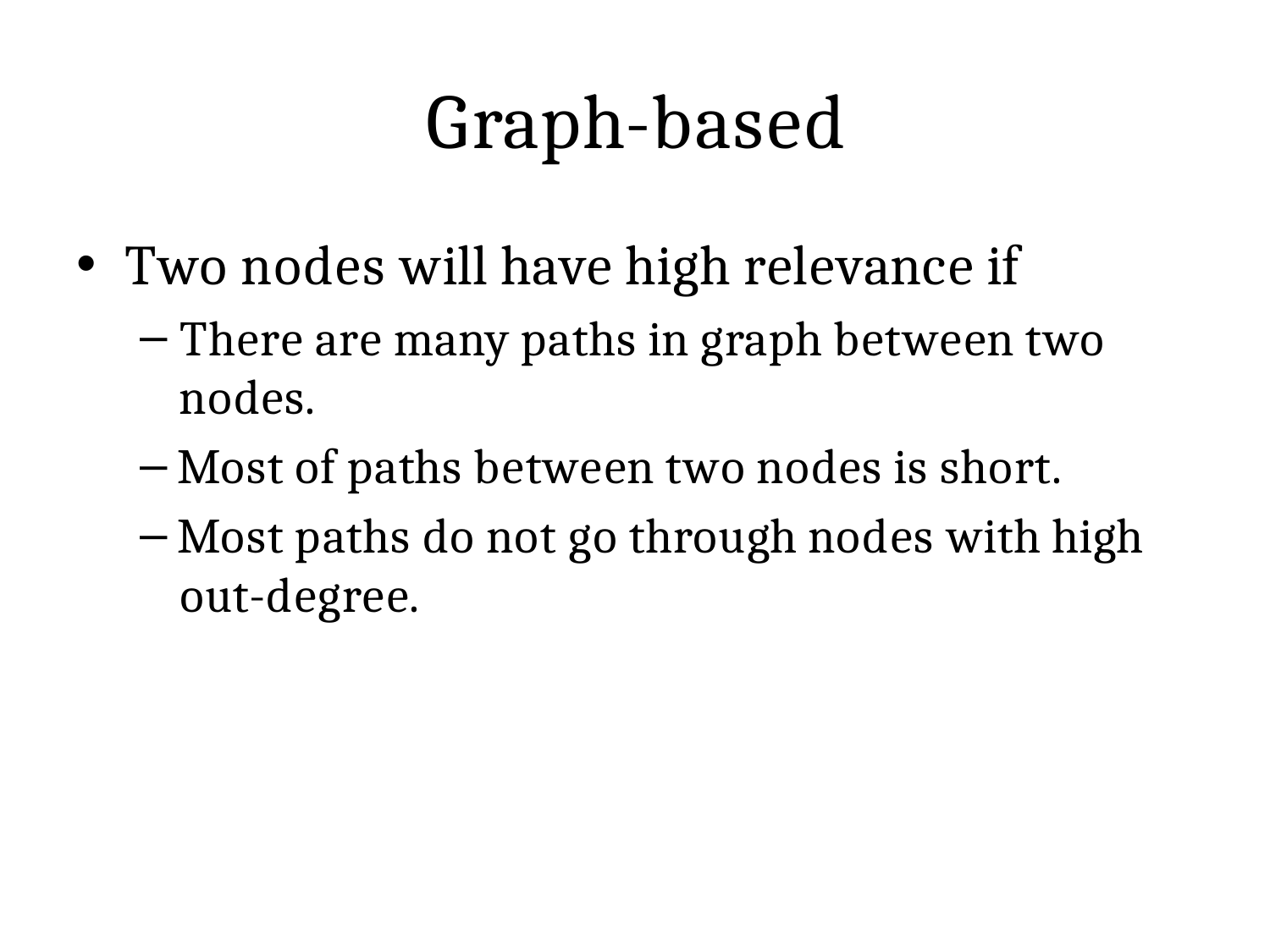

# Graph-based
Two nodes will have high relevance if
There are many paths in graph between two nodes.
Most of paths between two nodes is short.
Most paths do not go through nodes with high out-degree.